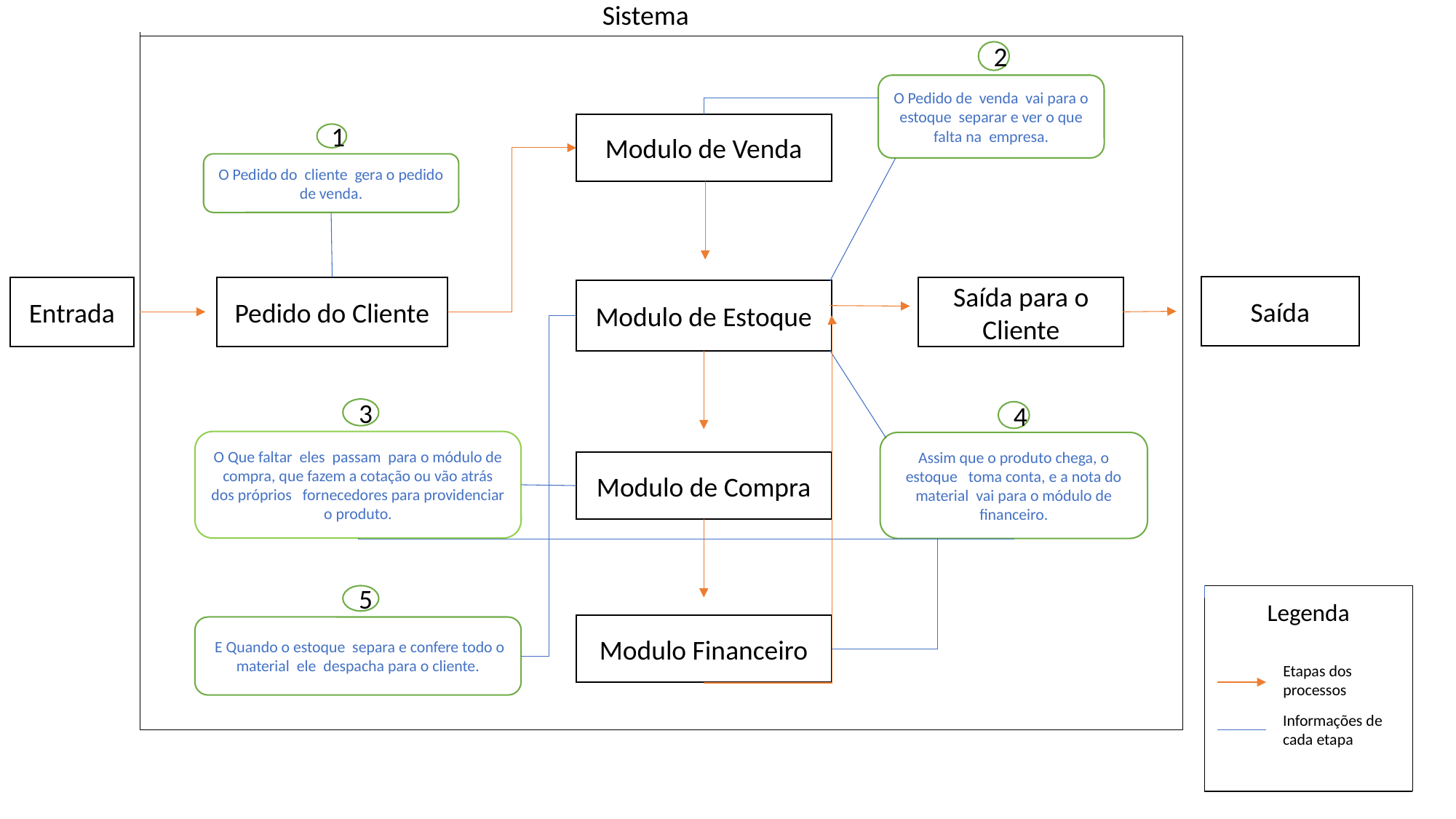

Sistema
2
O Pedido de  venda  vai para o estoque  separar e ver o que falta na  empresa.
Modulo de Venda
1
O Pedido do  cliente  gera o pedido de venda.
Saída
Entrada
Saída para o Cliente
Pedido do Cliente
Modulo de Estoque
3
4
O Que faltar  eles  passam  para o módulo de compra, que fazem a cotação ou vão atrás dos próprios   fornecedores para providenciar o produto.
Assim que o produto chega, o estoque   toma conta, e a nota do material  vai para o módulo de financeiro.
Modulo de Compra
5
Legenda
Modulo Financeiro
 E Quando o estoque  separa e confere todo o material  ele  despacha para o cliente.
Etapas dos processos
Informações de cada etapa